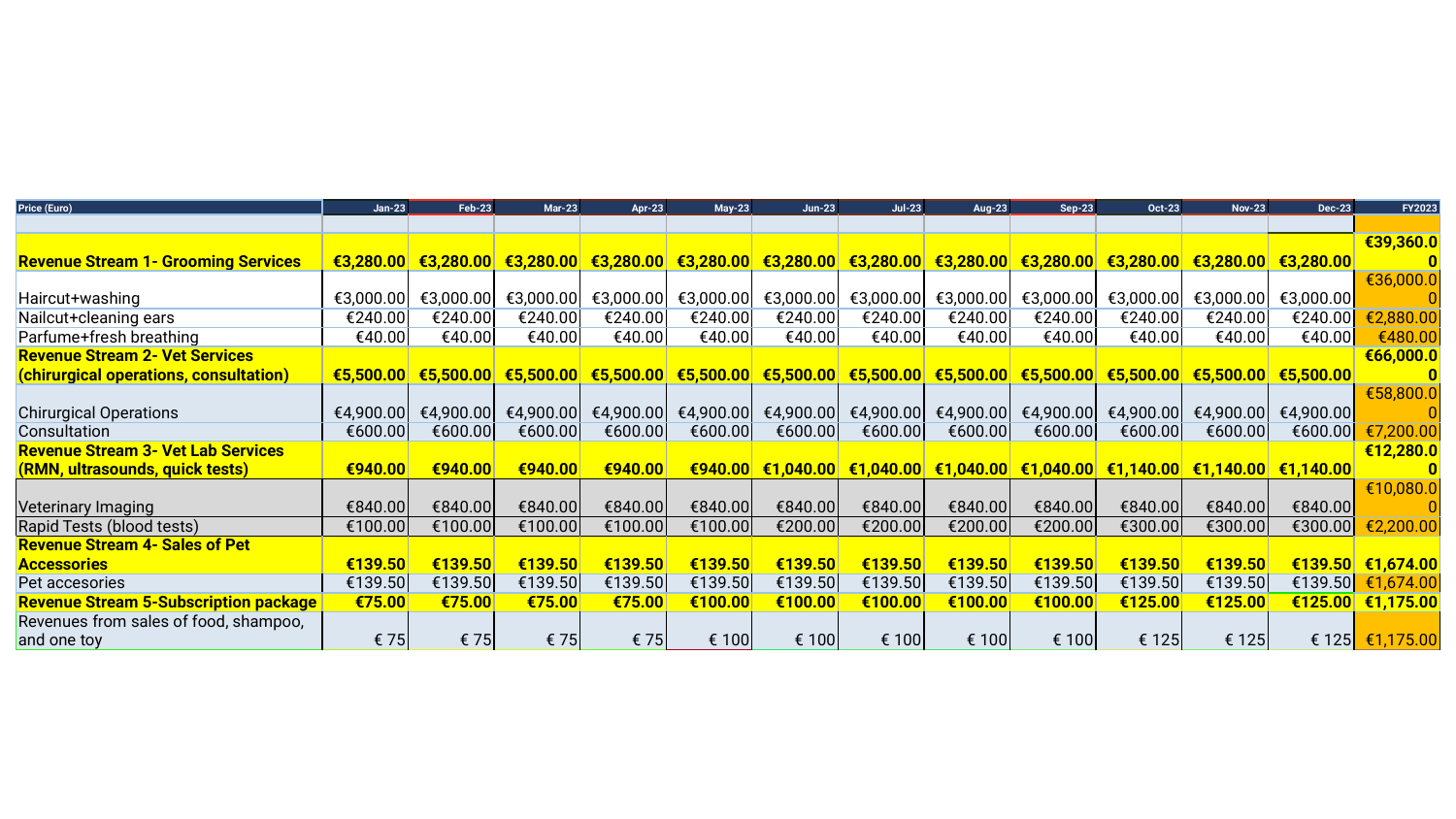

| Price (Euro) | Jan-23 | Feb-23 | Mar-23 | Apr-23 | May-23 | Jun-23 | Jul-23 | Aug-23 | Sep-23 | Oct-23 | Nov-23 | Dec-23 | FY2023 |
| --- | --- | --- | --- | --- | --- | --- | --- | --- | --- | --- | --- | --- | --- |
|  |  |  |  |  |  |  |  |  |  |  |  |  |  |
| Revenue Stream 1- Grooming Services | €3,280.00 | €3,280.00 | €3,280.00 | €3,280.00 | €3,280.00 | €3,280.00 | €3,280.00 | €3,280.00 | €3,280.00 | €3,280.00 | €3,280.00 | €3,280.00 | €39,360.00 |
| Haircut+washing | €3,000.00 | €3,000.00 | €3,000.00 | €3,000.00 | €3,000.00 | €3,000.00 | €3,000.00 | €3,000.00 | €3,000.00 | €3,000.00 | €3,000.00 | €3,000.00 | €36,000.00 |
| Nailcut+cleaning ears | €240.00 | €240.00 | €240.00 | €240.00 | €240.00 | €240.00 | €240.00 | €240.00 | €240.00 | €240.00 | €240.00 | €240.00 | €2,880.00 |
| Parfume+fresh breathing | €40.00 | €40.00 | €40.00 | €40.00 | €40.00 | €40.00 | €40.00 | €40.00 | €40.00 | €40.00 | €40.00 | €40.00 | €480.00 |
| Revenue Stream 2- Vet Services (chirurgical operations, consultation) | €5,500.00 | €5,500.00 | €5,500.00 | €5,500.00 | €5,500.00 | €5,500.00 | €5,500.00 | €5,500.00 | €5,500.00 | €5,500.00 | €5,500.00 | €5,500.00 | €66,000.00 |
| Chirurgical Operations | €4,900.00 | €4,900.00 | €4,900.00 | €4,900.00 | €4,900.00 | €4,900.00 | €4,900.00 | €4,900.00 | €4,900.00 | €4,900.00 | €4,900.00 | €4,900.00 | €58,800.00 |
| Consultation | €600.00 | €600.00 | €600.00 | €600.00 | €600.00 | €600.00 | €600.00 | €600.00 | €600.00 | €600.00 | €600.00 | €600.00 | €7,200.00 |
| Revenue Stream 3- Vet Lab Services (RMN, ultrasounds, quick tests) | €940.00 | €940.00 | €940.00 | €940.00 | €940.00 | €1,040.00 | €1,040.00 | €1,040.00 | €1,040.00 | €1,140.00 | €1,140.00 | €1,140.00 | €12,280.00 |
| Veterinary Imaging | €840.00 | €840.00 | €840.00 | €840.00 | €840.00 | €840.00 | €840.00 | €840.00 | €840.00 | €840.00 | €840.00 | €840.00 | €10,080.00 |
| Rapid Tests (blood tests) | €100.00 | €100.00 | €100.00 | €100.00 | €100.00 | €200.00 | €200.00 | €200.00 | €200.00 | €300.00 | €300.00 | €300.00 | €2,200.00 |
| Revenue Stream 4- Sales of Pet Accessories | €139.50 | €139.50 | €139.50 | €139.50 | €139.50 | €139.50 | €139.50 | €139.50 | €139.50 | €139.50 | €139.50 | €139.50 | €1,674.00 |
| Pet accesories | €139.50 | €139.50 | €139.50 | €139.50 | €139.50 | €139.50 | €139.50 | €139.50 | €139.50 | €139.50 | €139.50 | €139.50 | €1,674.00 |
| Revenue Stream 5-Subscription package | €75.00 | €75.00 | €75.00 | €75.00 | €100.00 | €100.00 | €100.00 | €100.00 | €100.00 | €125.00 | €125.00 | €125.00 | €1,175.00 |
| Revenues from sales of food, shampoo, and one toy | € 75 | € 75 | € 75 | € 75 | € 100 | € 100 | € 100 | € 100 | € 100 | € 125 | € 125 | € 125 | €1,175.00 |
#

€120,489.00